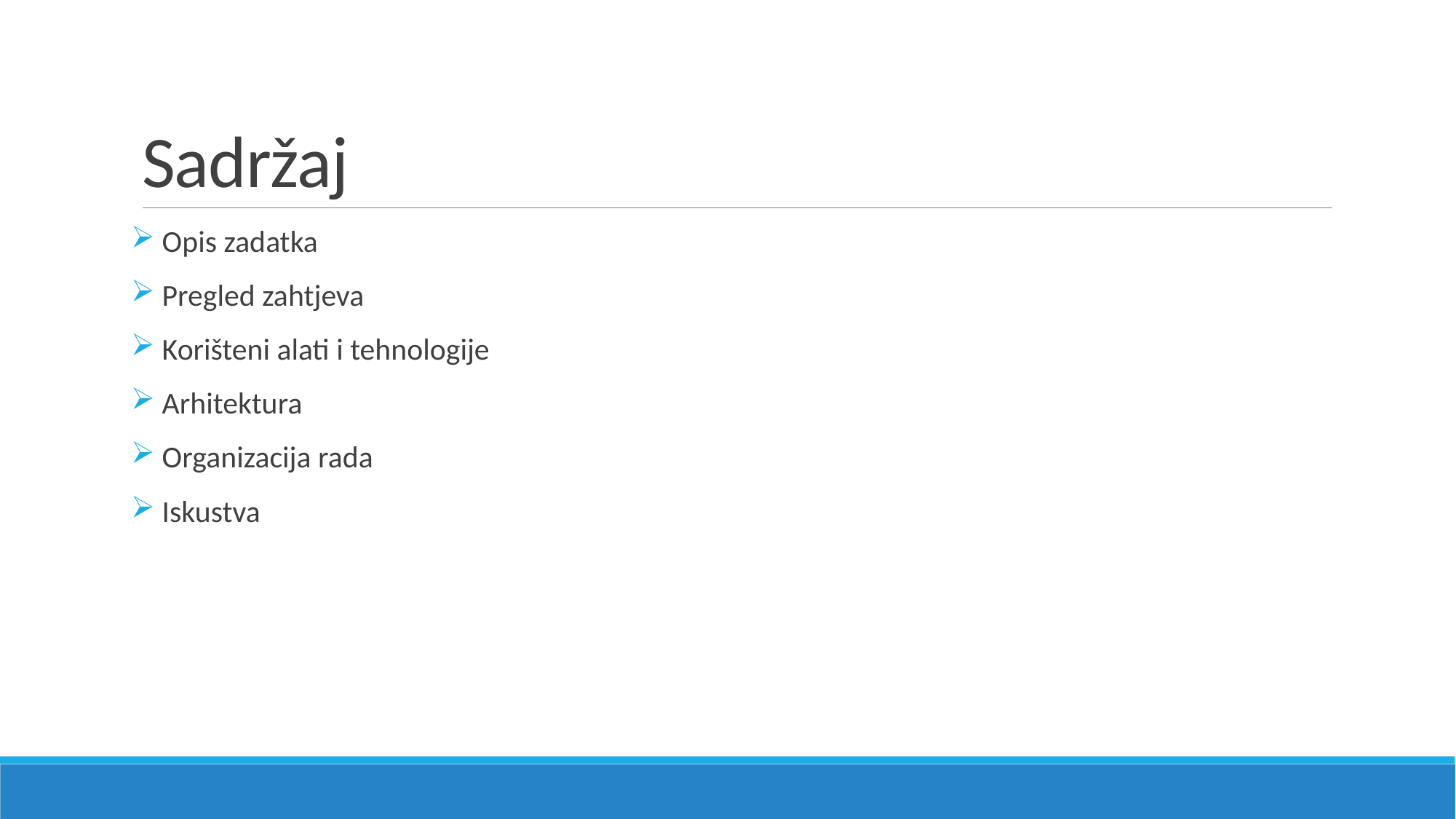

# Sadržaj
 Opis zadatka
 Pregled zahtjeva
 Korišteni alati i tehnologije
 Arhitektura
 Organizacija rada
 Iskustva